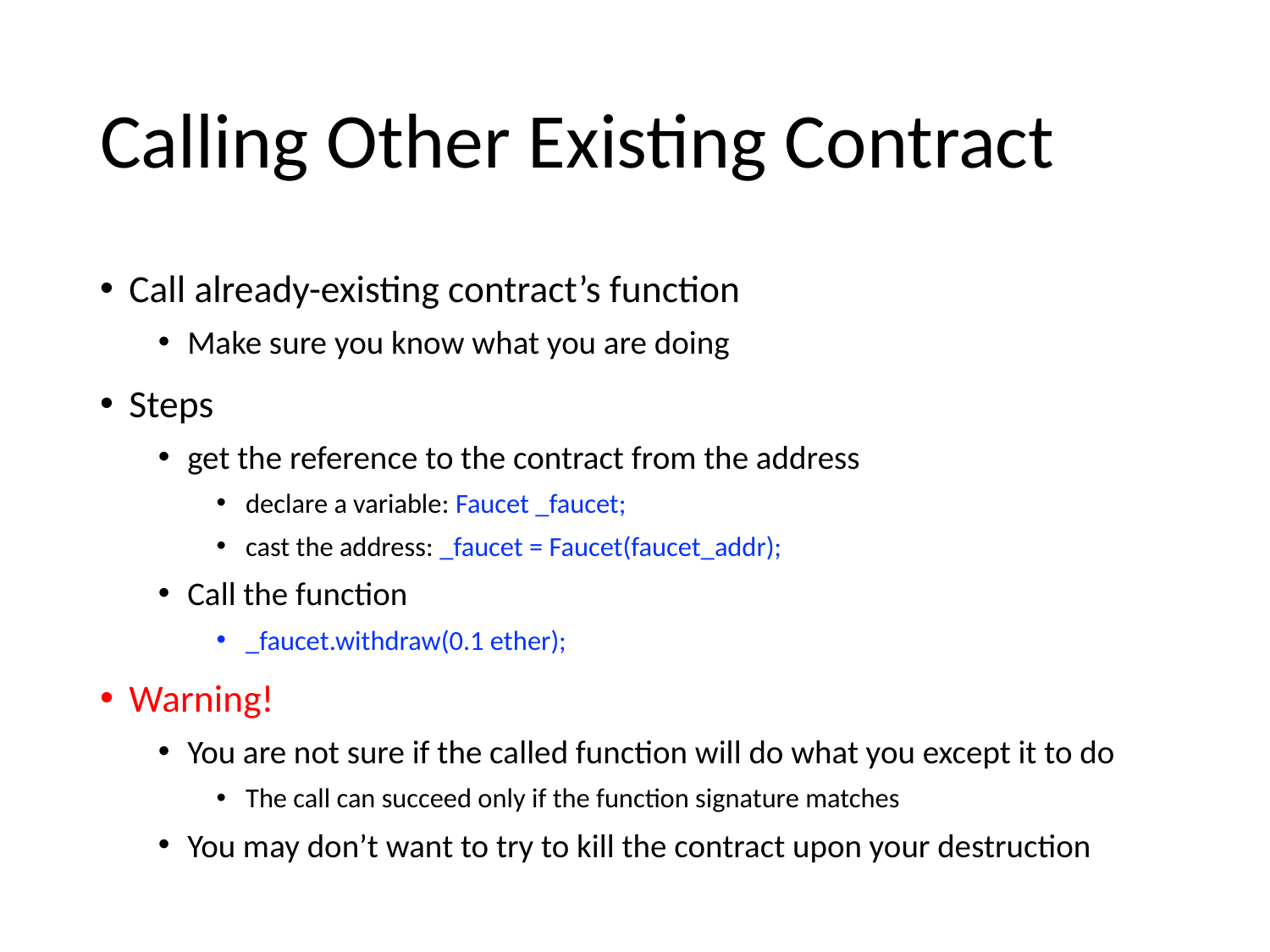

# Calling Other Existing Contract
Call already-existing contract’s function
Make sure you know what you are doing
Steps
get the reference to the contract from the address
declare a variable: Faucet _faucet;
cast the address: _faucet = Faucet(faucet_addr);
Call the function
_faucet.withdraw(0.1 ether);
Warning!
You are not sure if the called function will do what you except it to do
The call can succeed only if the function signature matches
You may don’t want to try to kill the contract upon your destruction